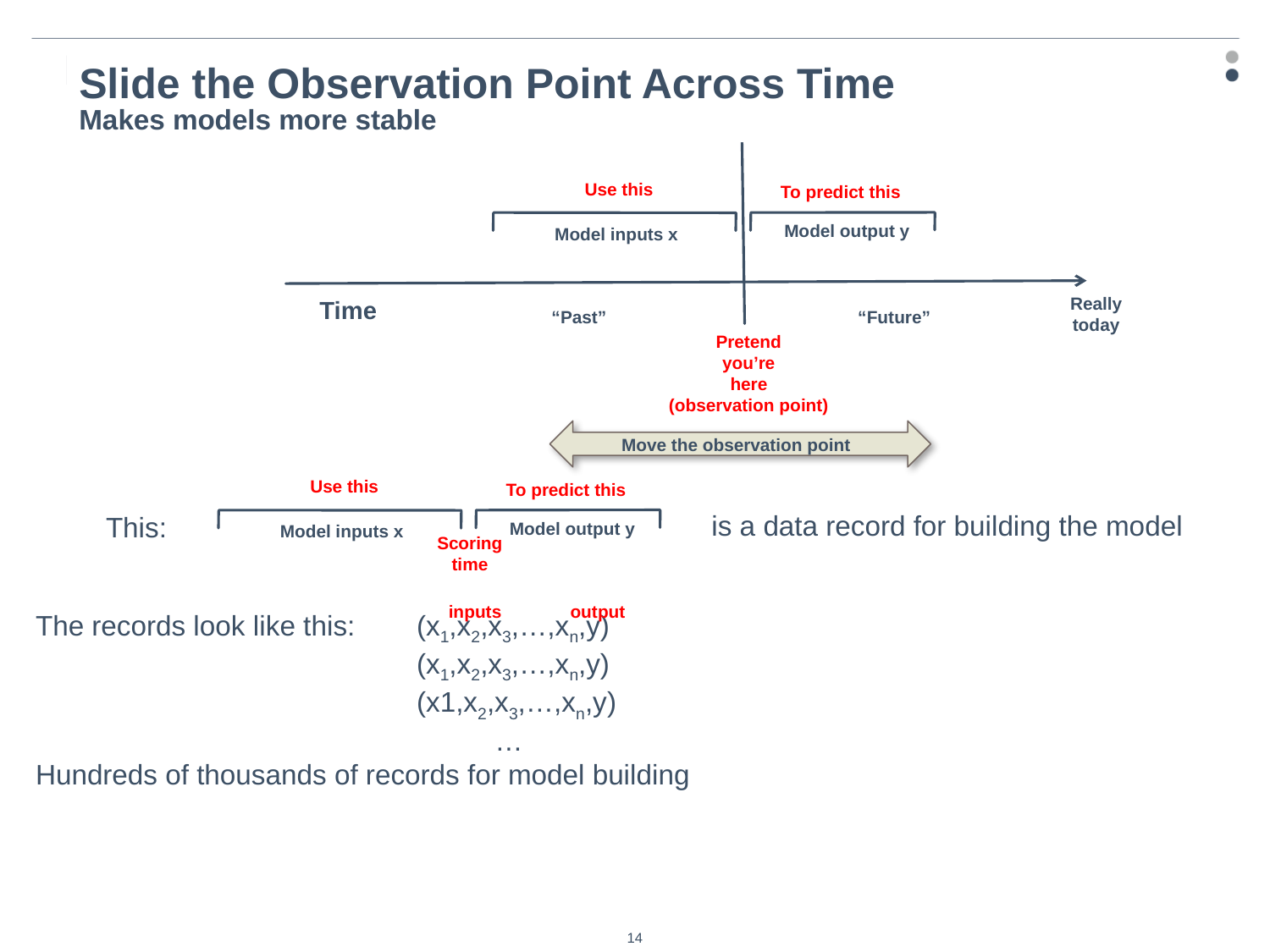

Slide the Observation Point Across Time
Makes models more stable

Move the observation point
# Must be Able to Go Back in Time to Build Models
Use this
To predict this
Pretend
you’re
here
(observation point)
Model output y
Model inputs x
Really
today
Time
“Future”
“Past”
Use this
To predict this
is a data record for building the model
This:
Model output y
Model inputs x
Scoring
time

The records look like this: 	(x1,x2,x3,…,xn,y)
			(x1,x2,x3,…,xn,y)
			(x1,x2,x3,…,xn,y)
			          …
Hundreds of thousands of records for model building
inputs
output
14